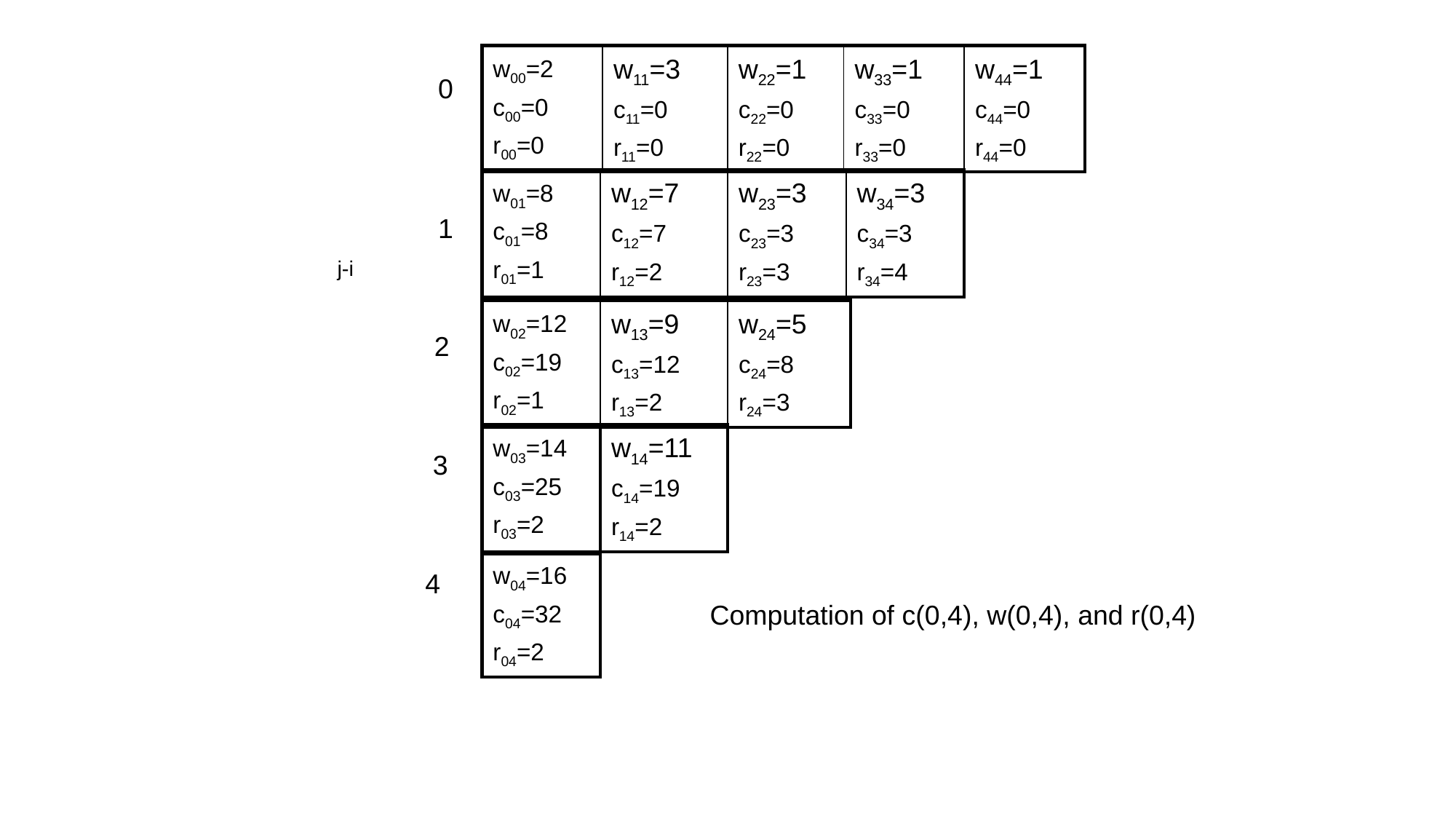

| w00=2 c00=0 r00=0 | w11=3 c11=0 r11=0 | w22=1 c22=0 r22=0 | w33=1 c33=0 r33=0 | w44=1 c44=0 r44=0 |
| --- | --- | --- | --- | --- |
0
| w01=8 c01=8 r01=1 | w12=7 c12=7 r12=2 | w23=3 c23=3 r23=3 | w34=3 c34=3 r34=4 |
| --- | --- | --- | --- |
1
j-i

| w02=12 c02=19 r02=1 | w13=9 c13=12 r13=2 | w24=5 c24=8 r24=3 |
| --- | --- | --- |
2
| w03=14 c03=25 r03=2 | w14=11 c14=19 r14=2 |
| --- | --- |
  3
| w04=16 c04=32 r04=2 |
| --- |
4
Computation of c(0,4), w(0,4), and r(0,4)